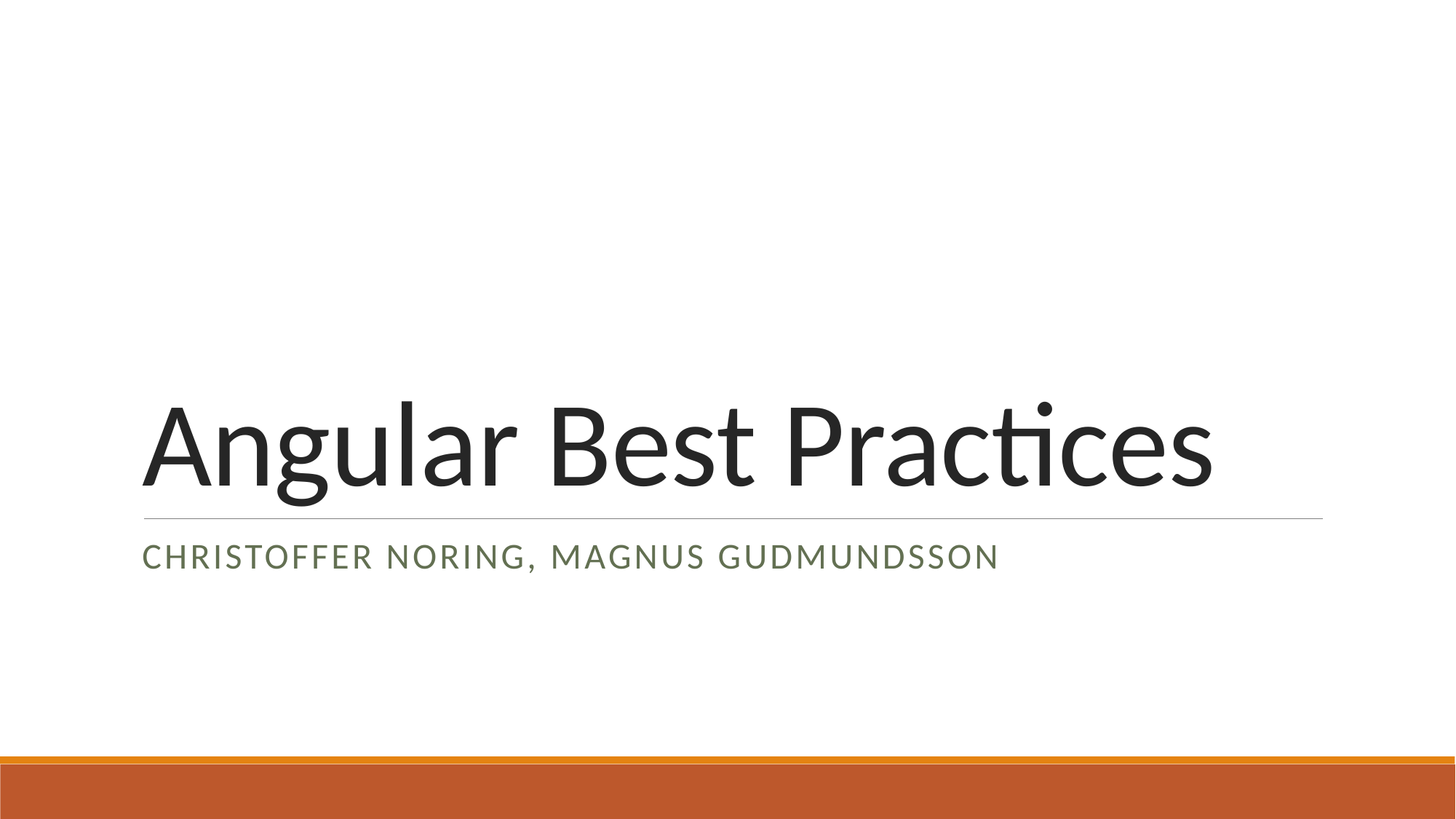

# Angular Best Practices
CHRISTOFFER NORING, MAGNUS GUDMUNDSSON